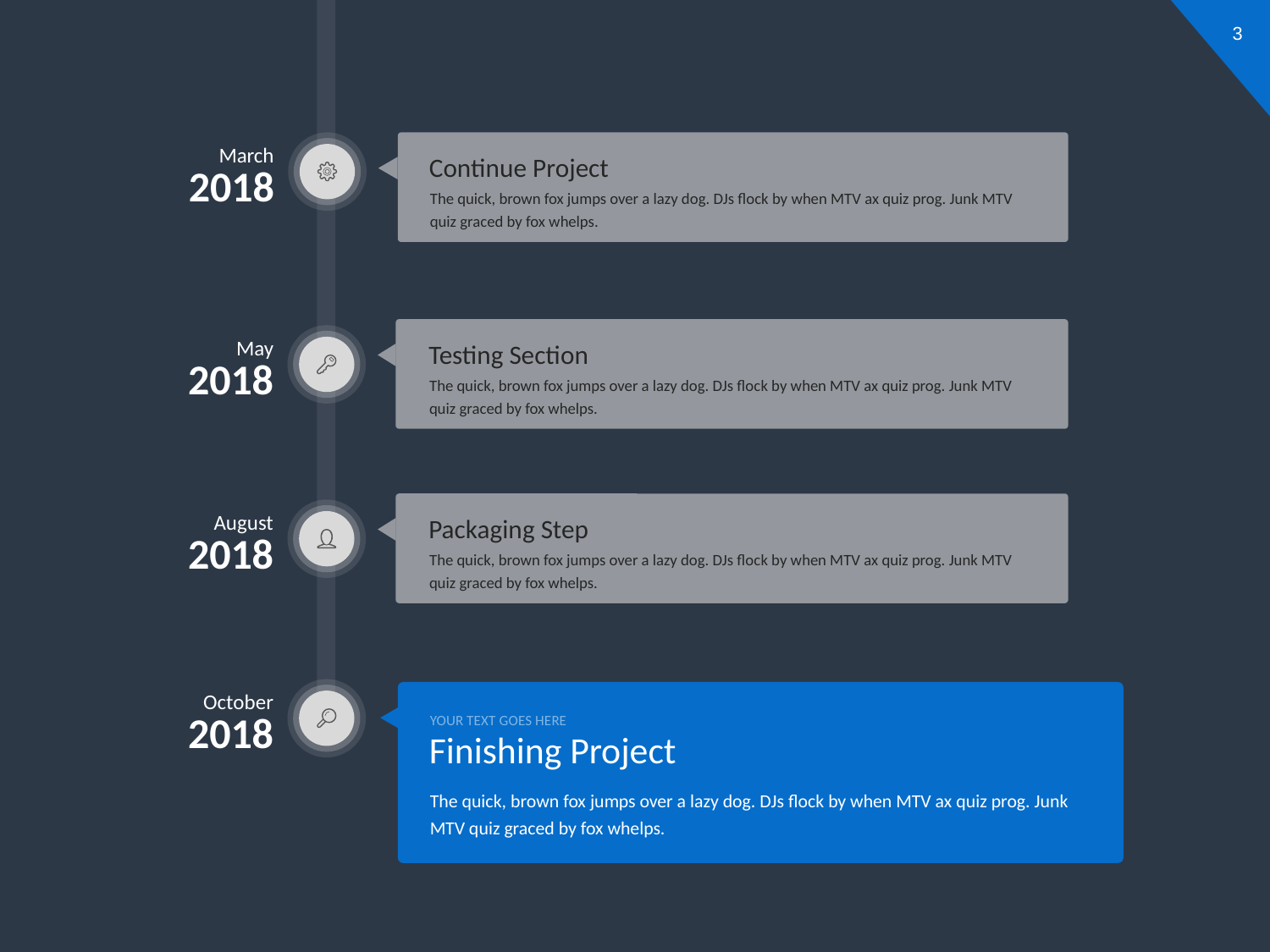

March
2018

Continue Project

The quick, brown fox jumps over a lazy dog. DJs flock by when MTV ax quiz prog. Junk MTV quiz graced by fox whelps.

May
2018

Testing Section

The quick, brown fox jumps over a lazy dog. DJs flock by when MTV ax quiz prog. Junk MTV quiz graced by fox whelps.

August
2018

Packaging Step

The quick, brown fox jumps over a lazy dog. DJs flock by when MTV ax quiz prog. Junk MTV quiz graced by fox whelps.
October
2018

YOUR TEXT GOES HERE

Finishing Project
The quick, brown fox jumps over a lazy dog. DJs flock by when MTV ax quiz prog. Junk MTV quiz graced by fox whelps.